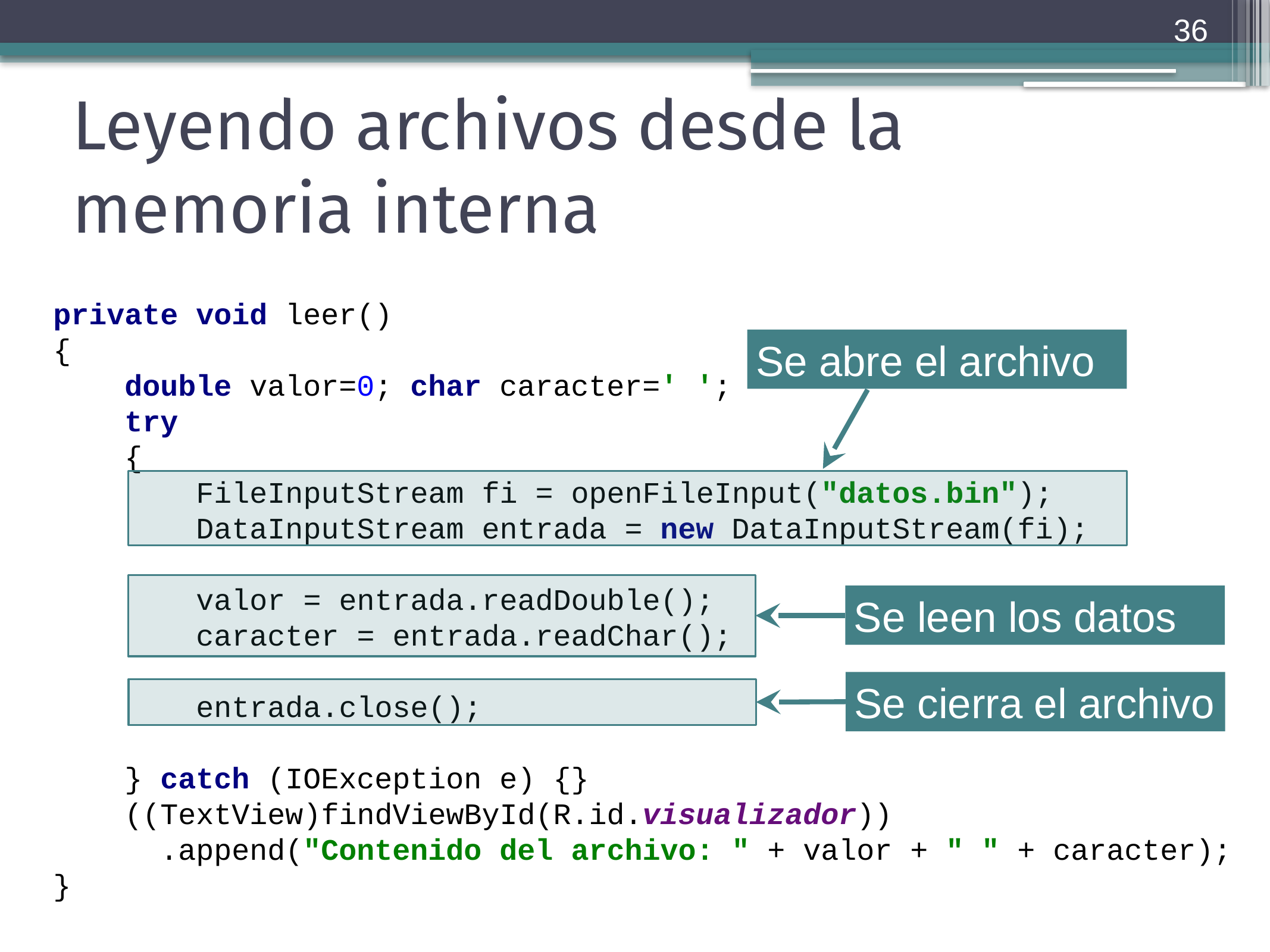

36
# Leyendo archivos desde la memoria interna
private void leer()
{
    double valor=0; char caracter=' ';
    try
    {
        FileInputStream fi = openFileInput("datos.bin");
        DataInputStream entrada = new DataInputStream(fi);
        valor = entrada.readDouble();
        caracter = entrada.readChar();
        entrada.close();
    } catch (IOException e) {}
    ((TextView)findViewById(R.id.visualizador))
      .append("Contenido del archivo: " + valor + " " + caracter);
}
Se abre el archivo

Se leen los datos
Se cierra el archivo